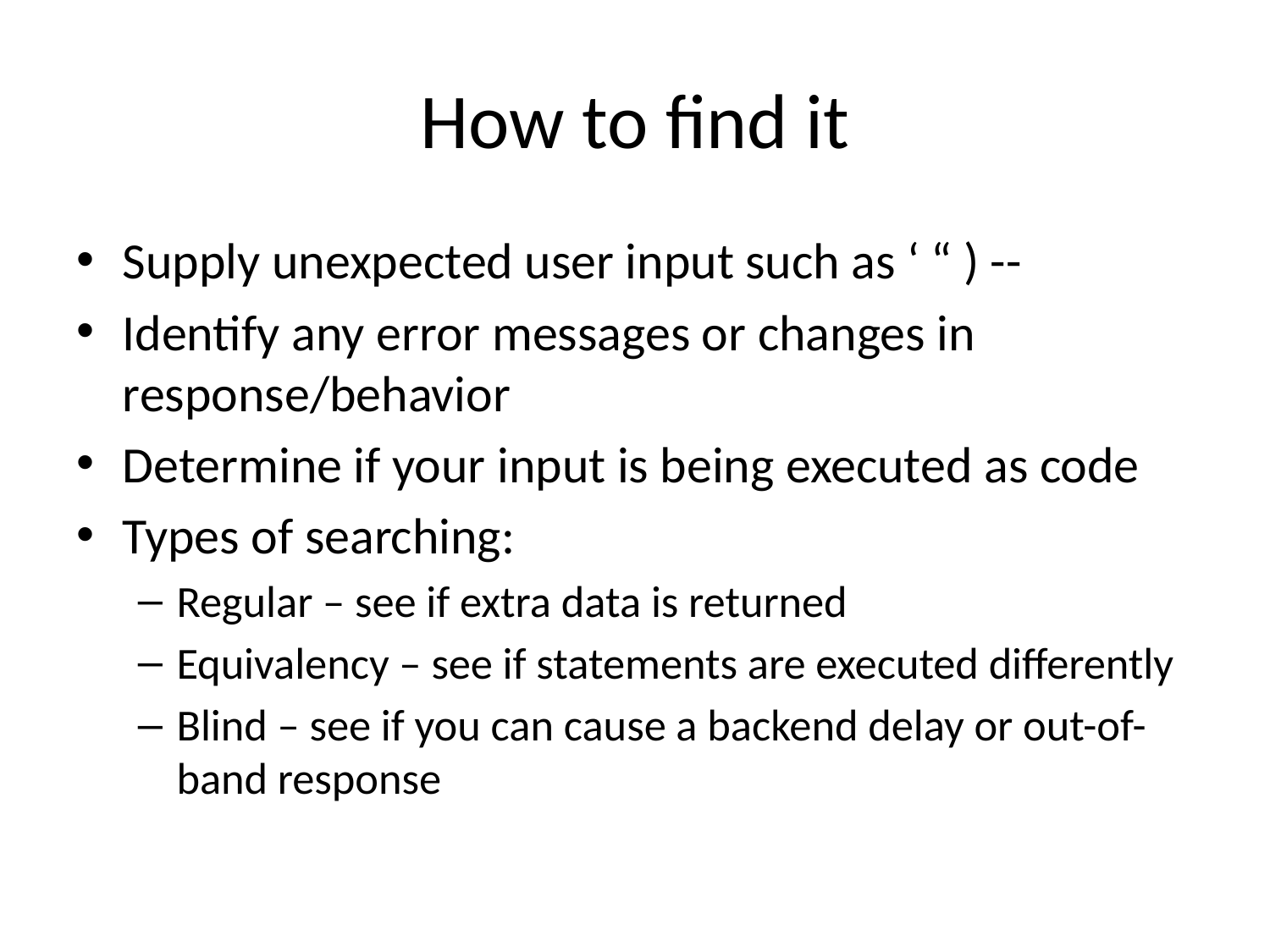

# How to find it
Supply unexpected user input such as ‘ “ ) --
Identify any error messages or changes in response/behavior
Determine if your input is being executed as code
Types of searching:
Regular – see if extra data is returned
Equivalency – see if statements are executed differently
Blind – see if you can cause a backend delay or out-of-band response